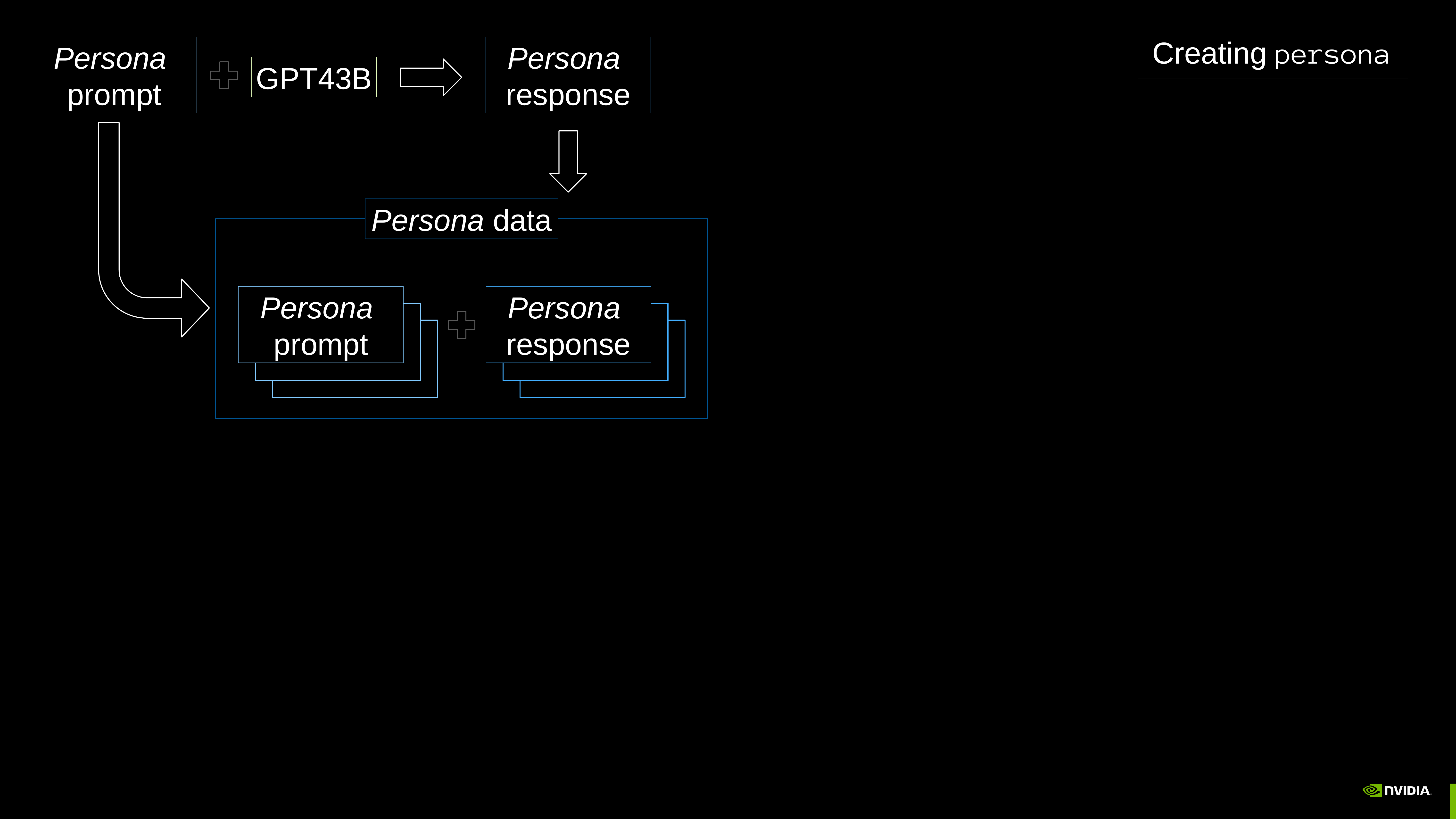

Creating persona
Persona
prompt
Persona
response

GPT43B

Persona data

Persona
prompt
Persona
response